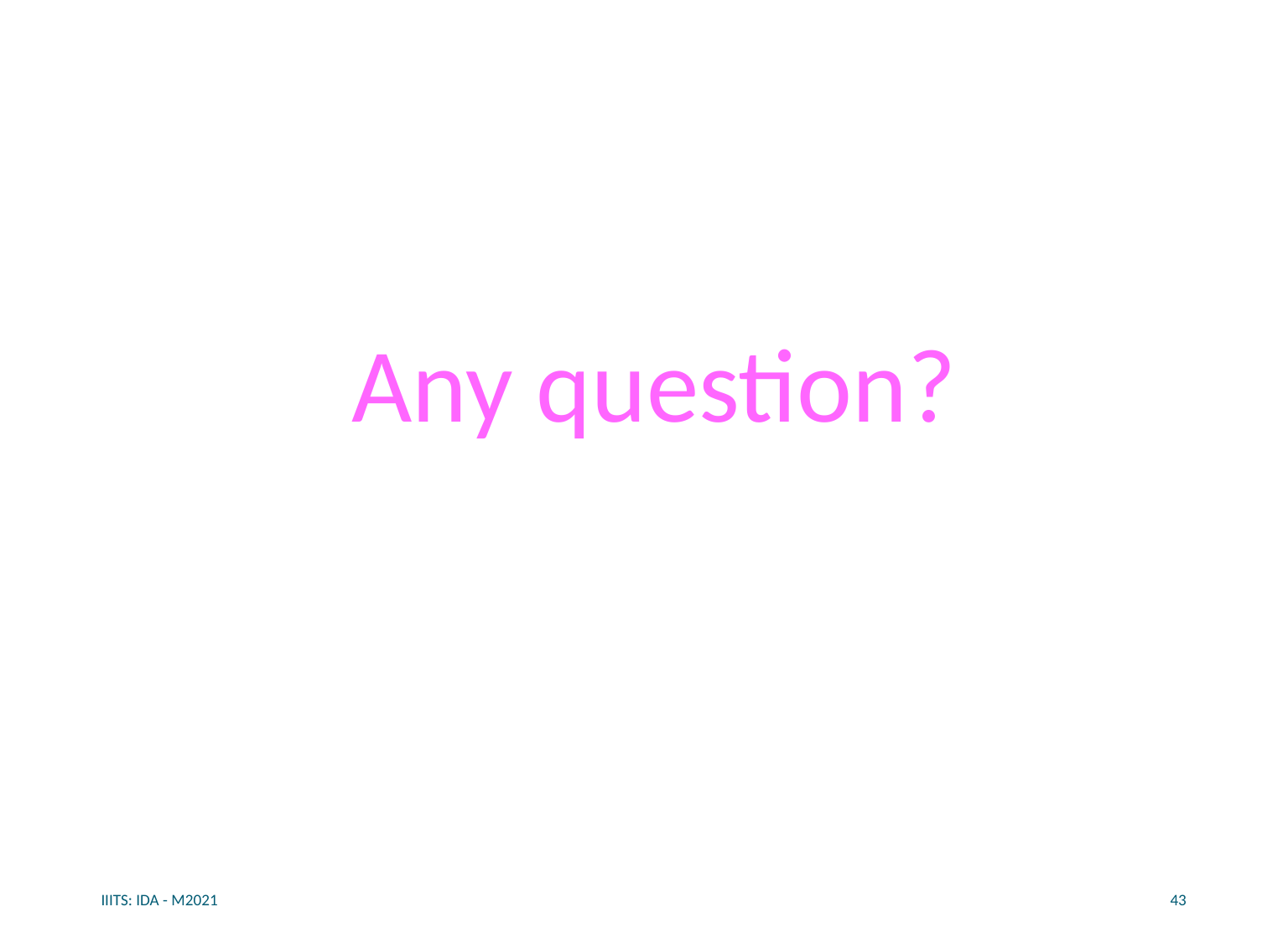

Any question?

IIITS: IDA - M2021
43